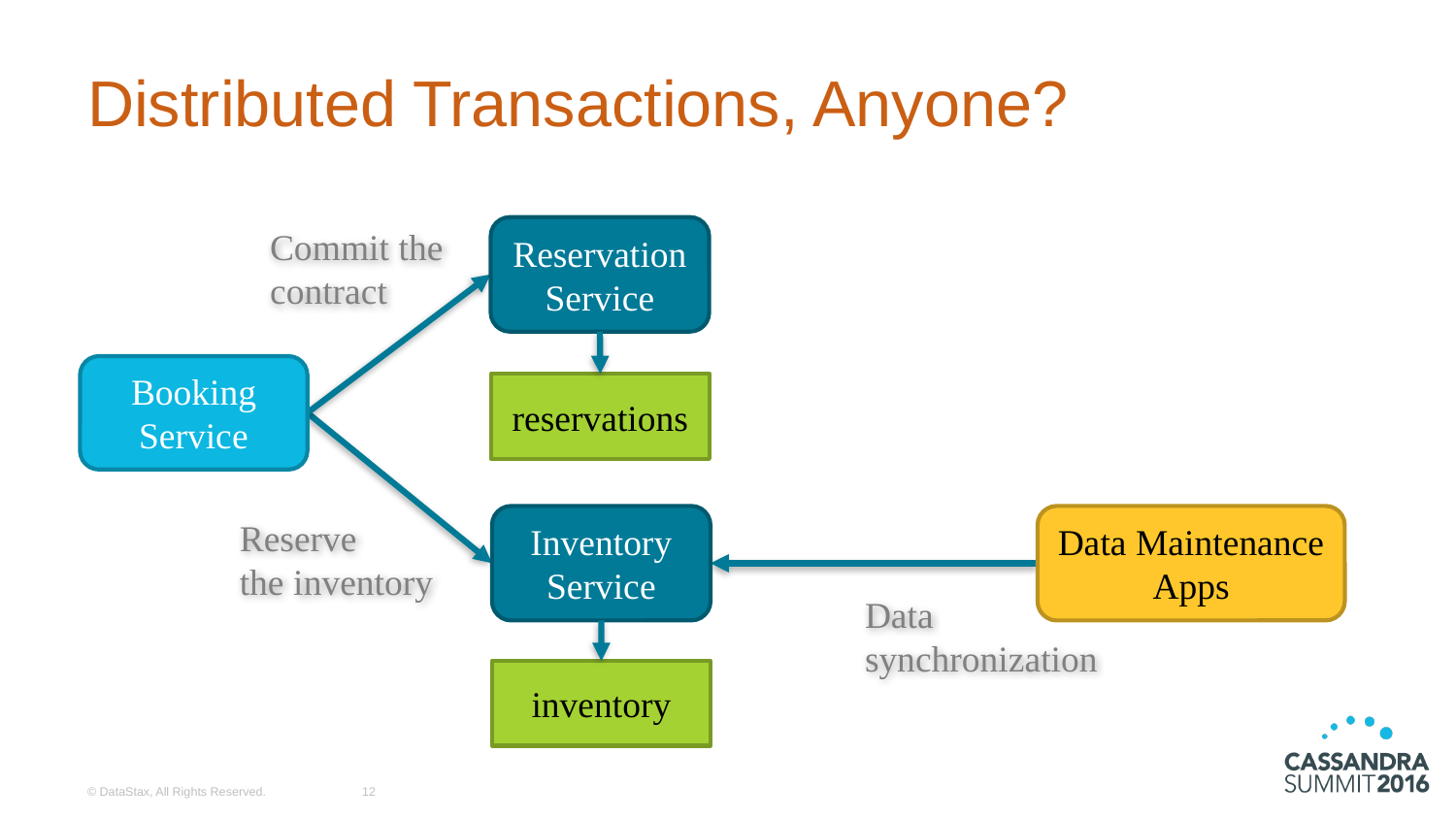

# Distributed Transactions, Anyone?
Commit the
contract
Reservation Service
Booking Service
reservations
Inventory Service
Data Maintenance Apps
Reserve
the inventory
Data
synchronization
inventory
© DataStax, All Rights Reserved.
12